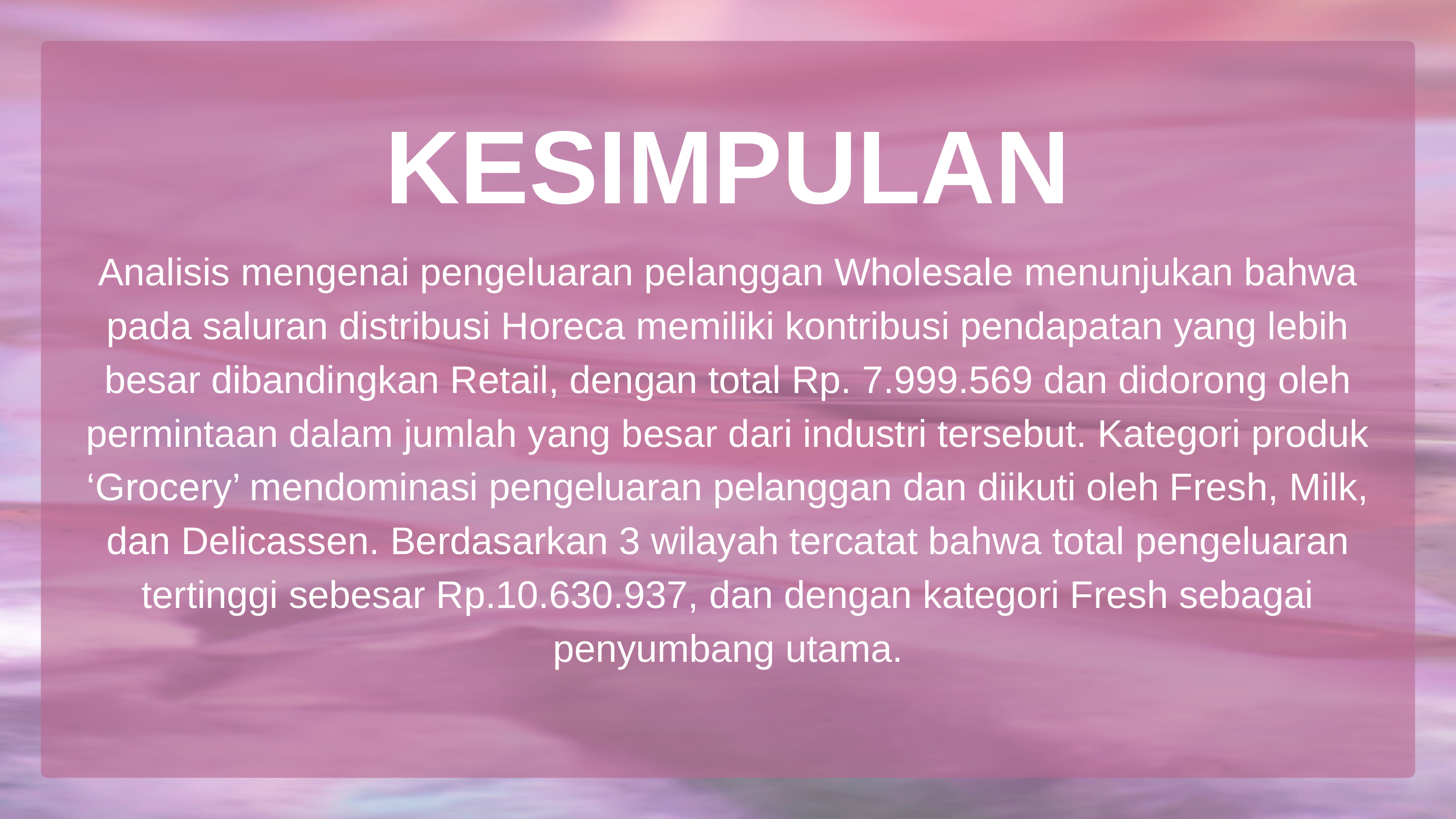

KESIMPULAN
Analisis mengenai pengeluaran pelanggan Wholesale menunjukan bahwa pada saluran distribusi Horeca memiliki kontribusi pendapatan yang lebih besar dibandingkan Retail, dengan total Rp. 7.999.569 dan didorong oleh permintaan dalam jumlah yang besar dari industri tersebut. Kategori produk ‘Grocery’ mendominasi pengeluaran pelanggan dan diikuti oleh Fresh, Milk, dan Delicassen. Berdasarkan 3 wilayah tercatat bahwa total pengeluaran tertinggi sebesar Rp.10.630.937, dan dengan kategori Fresh sebagai penyumbang utama.